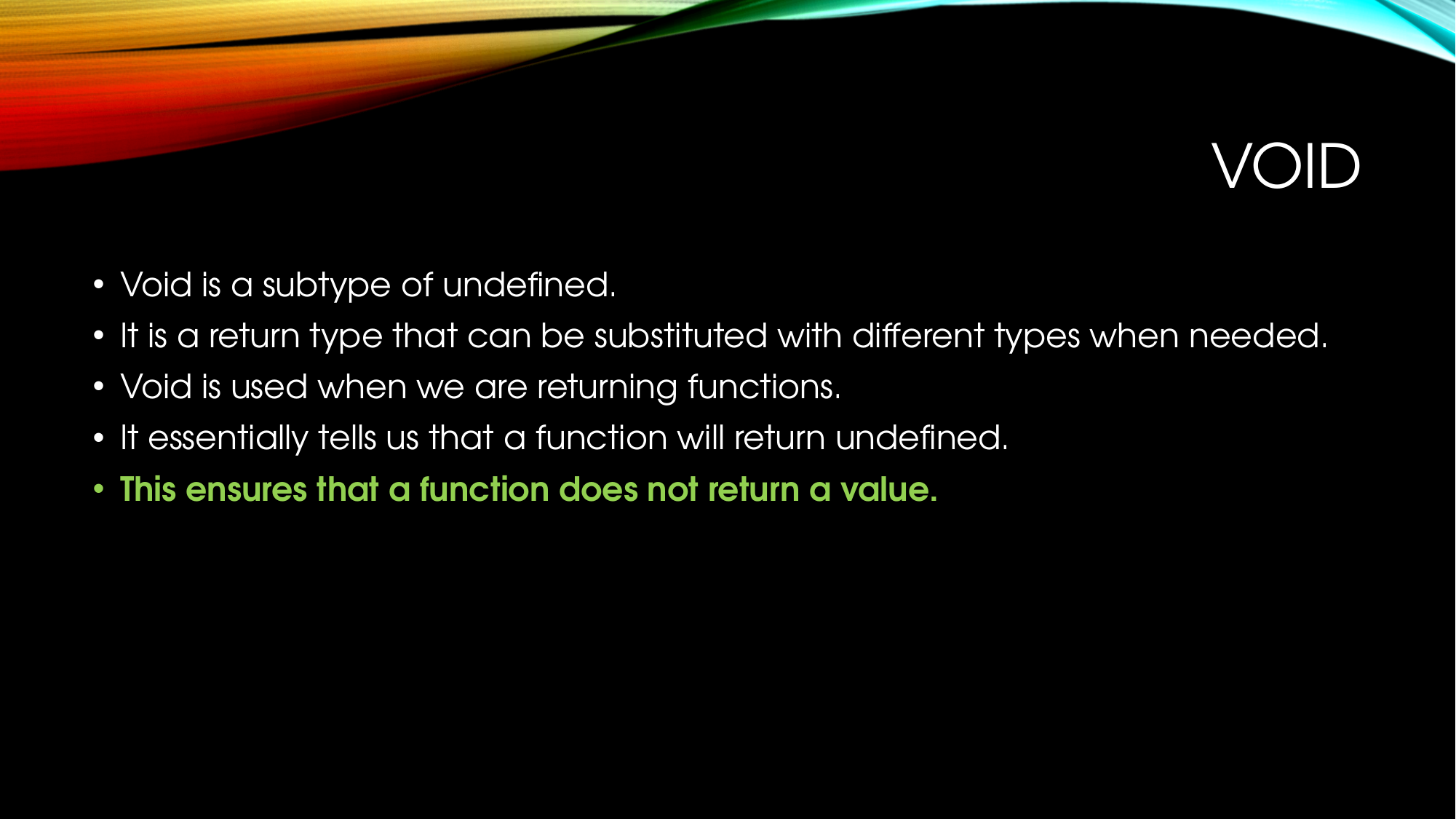

# void
Void is a subtype of undefined.
It is a return type that can be substituted with different types when needed.
Void is used when we are returning functions.
It essentially tells us that a function will return undefined.
This ensures that a function does not return a value.